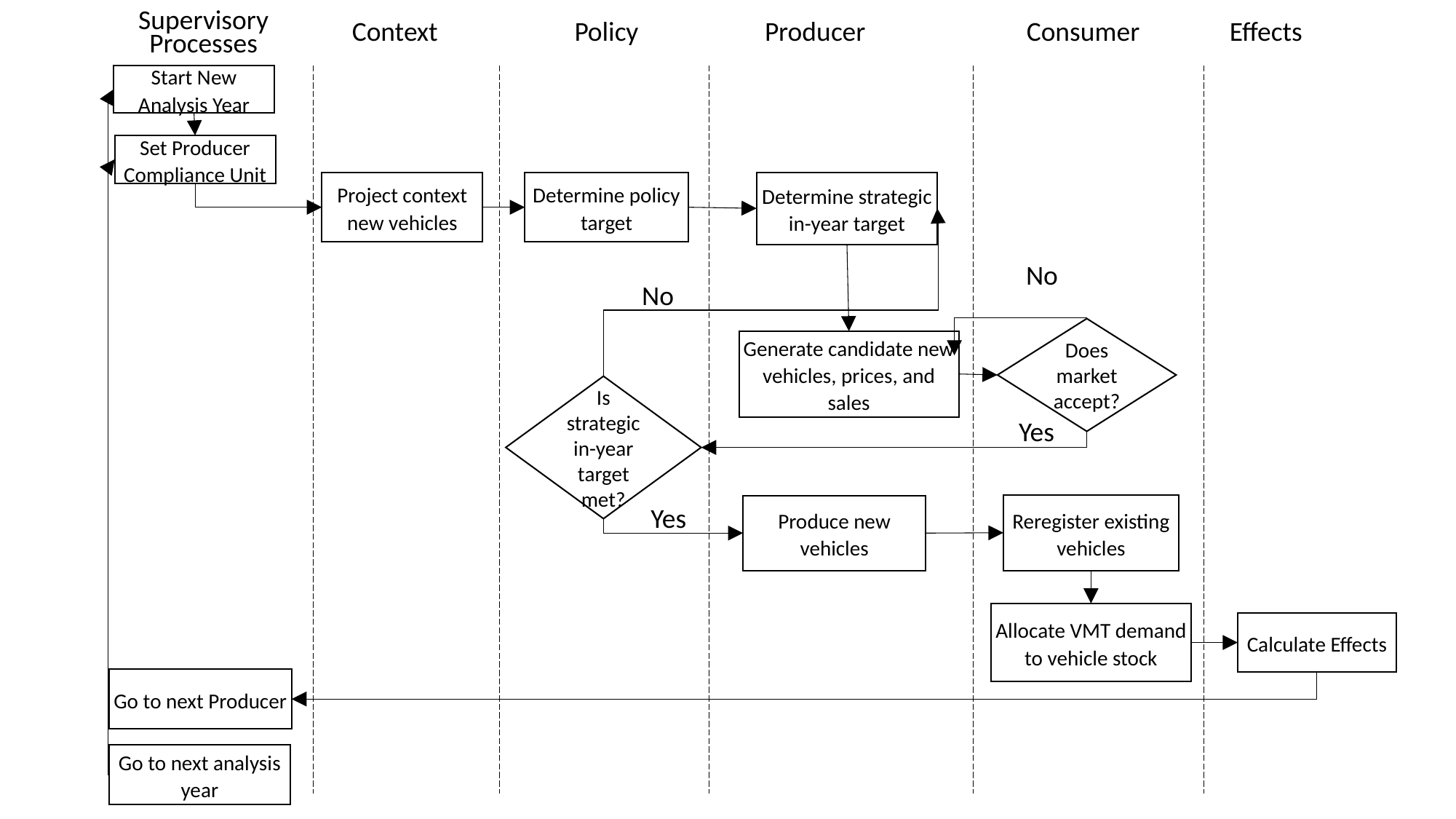

Supervisory Processes
Context
Policy
Producer
Consumer
Effects
Start New Analysis Year
Set Producer Compliance Unit
Determine strategic in-year target
Project context new vehicles
Determine policy target
No
No
Does market accept?
Generate candidate new vehicles, prices, and sales
Is strategic in-year target met?
Yes
Reregister existing vehicles
Produce new vehicles
Yes
Allocate VMT demand to vehicle stock
Calculate Effects
Go to next Producer
Go to next analysis year